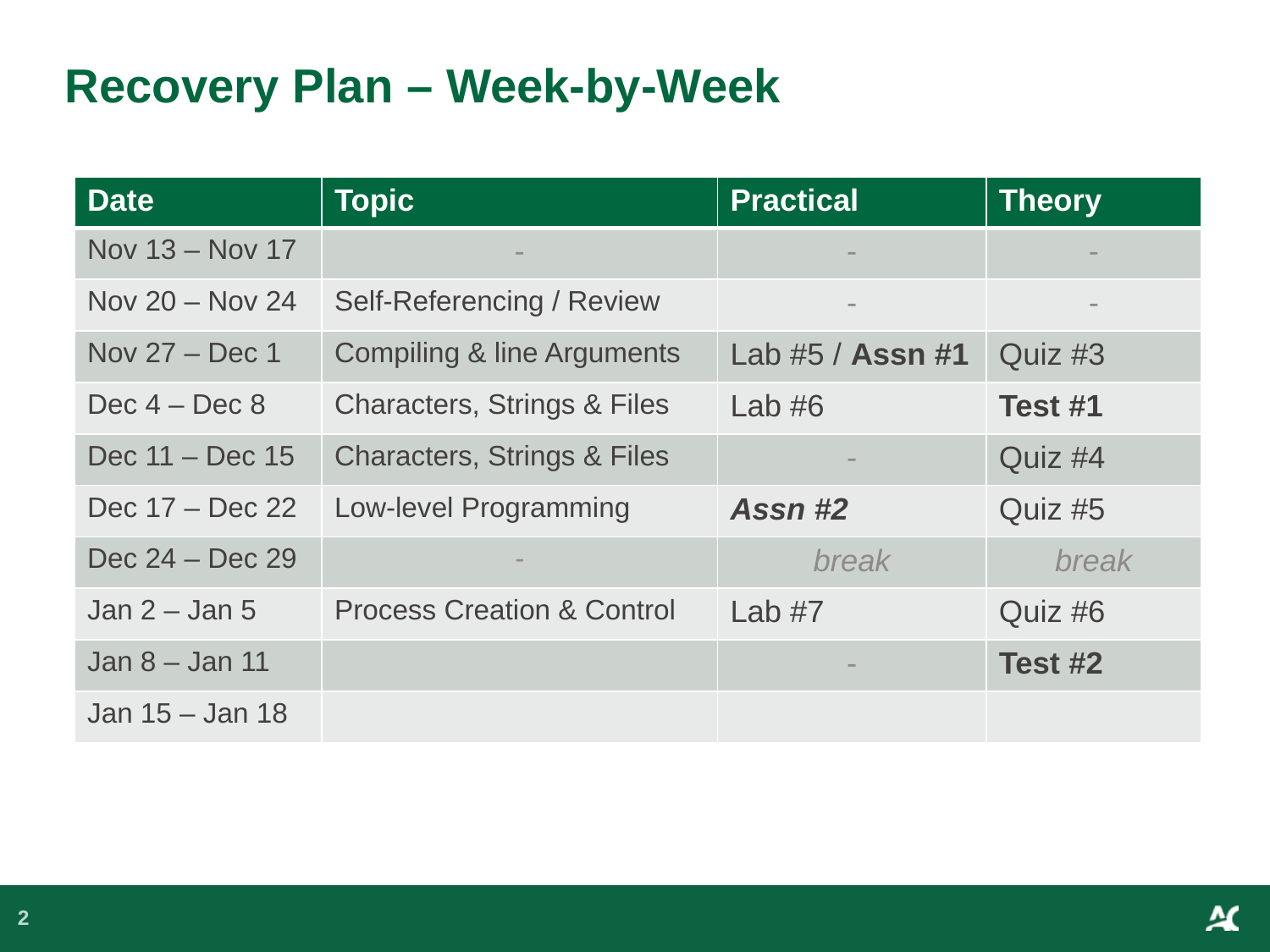

# Recovery Plan – Week-by-Week

| Date | Topic | Practical | Theory |
| --- | --- | --- | --- |
| Nov 13 – Nov 17 | - | - | - |
| Nov 20 – Nov 24 | Self-Referencing / Review | - | - |
| Nov 27 – Dec 1 | Compiling & line Arguments | Lab #5 / Assn #1 | Quiz #3 |
| Dec 4 – Dec 8 | Characters, Strings & Files | Lab #6 | Test #1 |
| Dec 11 – Dec 15 | Characters, Strings & Files | - | Quiz #4 |
| Dec 17 – Dec 22 | Low-level Programming | Assn #2 | Quiz #5 |
| Dec 24 – Dec 29 | - | break | break |
| Jan 2 – Jan 5 | Process Creation & Control | Lab #7 | Quiz #6 |
| Jan 8 – Jan 11 |  | - | Test #2 |
| Jan 15 – Jan 18 |  |  |  |
2